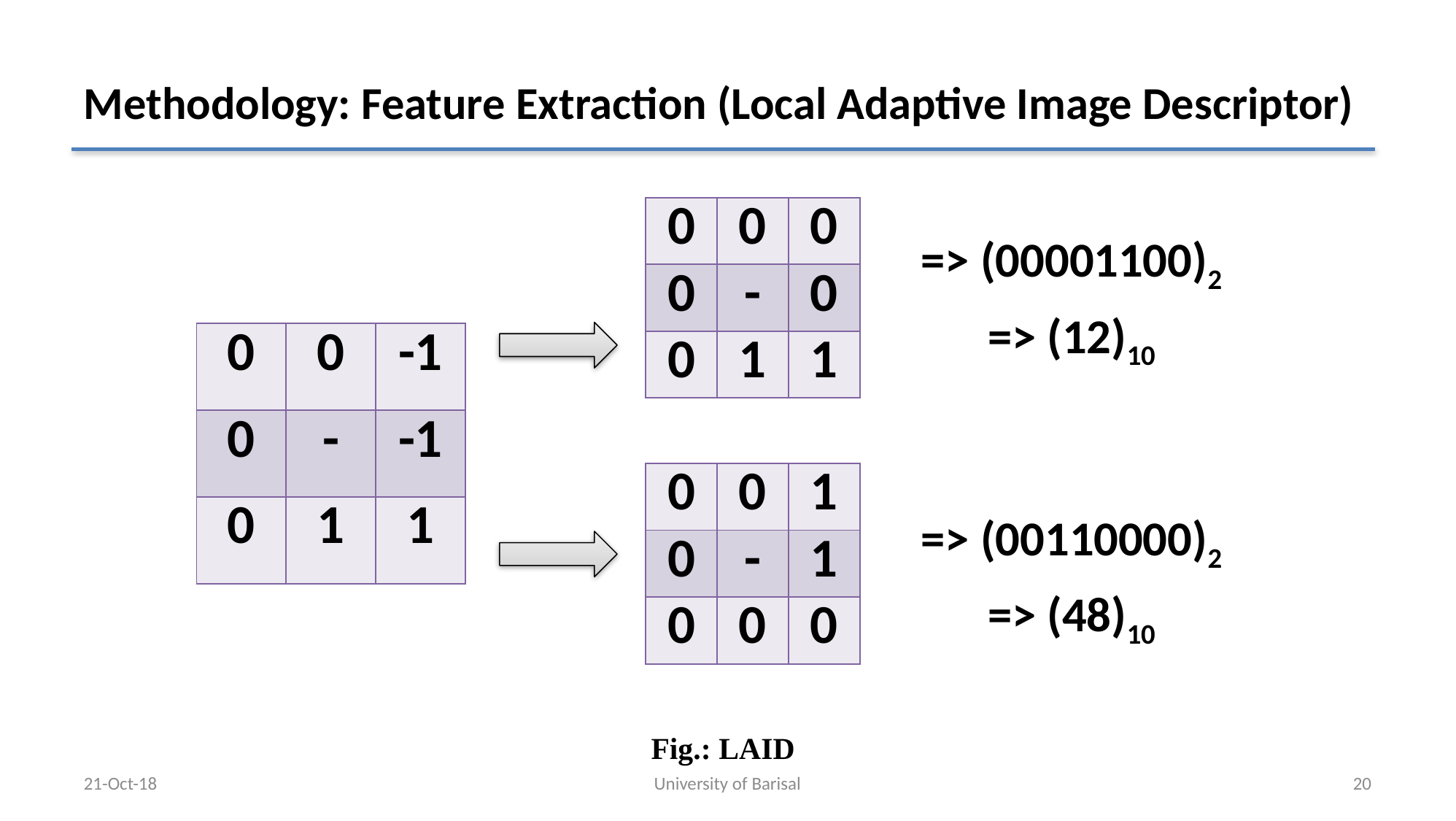

# Methodology: Feature Extraction (Local Adaptive Image Descriptor)
| 0 | 0 | 0 |
| --- | --- | --- |
| 0 | - | 0 |
| 0 | 1 | 1 |
=> (00001100)2
=> (12)10

| 0 | 0 | -1 |
| --- | --- | --- |
| 0 | - | -1 |
| 0 | 1 | 1 |
| 0 | 0 | 1 |
| --- | --- | --- |
| 0 | - | 1 |
| 0 | 0 | 0 |
=> (00110000)2
=> (48)10

Fig.: LAID
21-Oct-18
University of Barisal
20